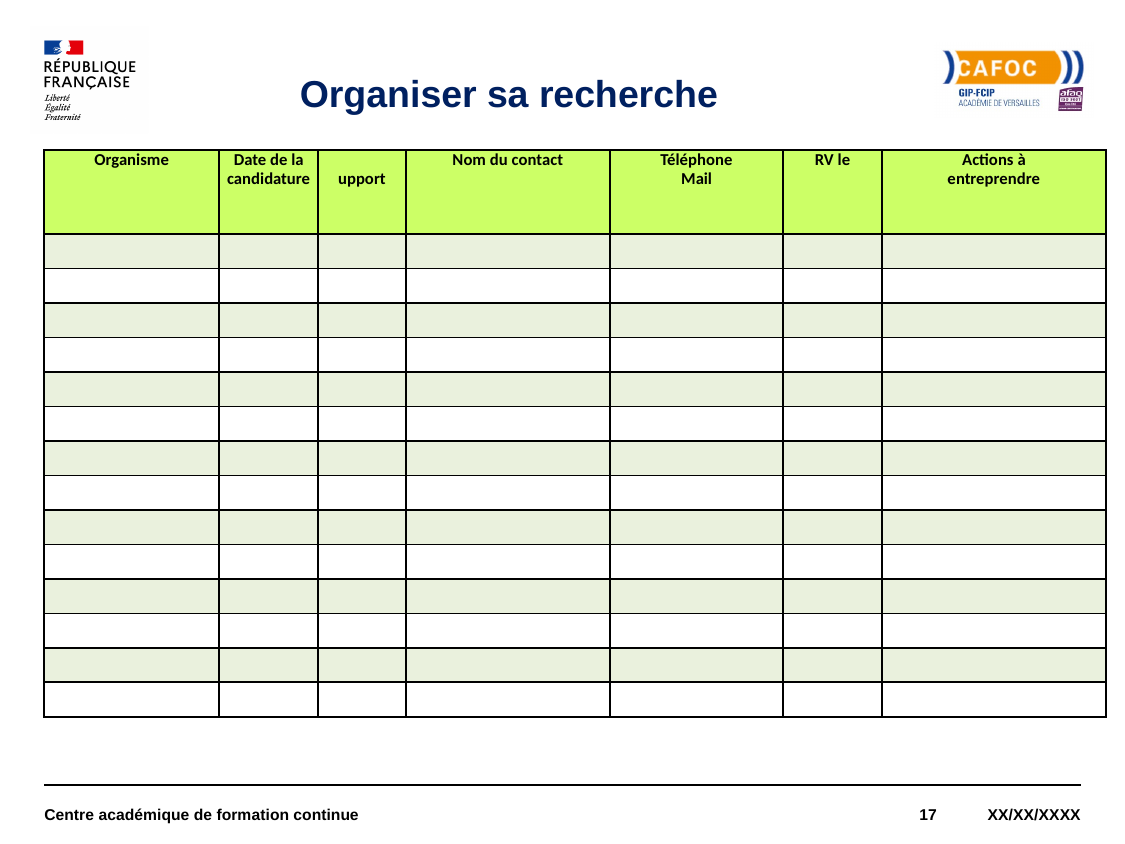

# Organiser sa recherche
| Organisme | Date de la candidature | Support | Nom du contact | Téléphone Mail | RV le | Actions à entreprendre |
| --- | --- | --- | --- | --- | --- | --- |
|  |  |  |  |  |  |  |
|  |  |  |  |  |  |  |
|  |  |  |  |  |  |  |
|  |  |  |  |  |  |  |
|  |  |  |  |  |  |  |
|  |  |  |  |  |  |  |
|  |  |  |  |  |  |  |
|  |  |  |  |  |  |  |
|  |  |  |  |  |  |  |
|  |  |  |  |  |  |  |
|  |  |  |  |  |  |  |
|  |  |  |  |  |  |  |
|  |  |  |  |  |  |  |
|  |  |  |  |  |  |  |
Centre académique de formation continue
17
XX/XX/XXXX